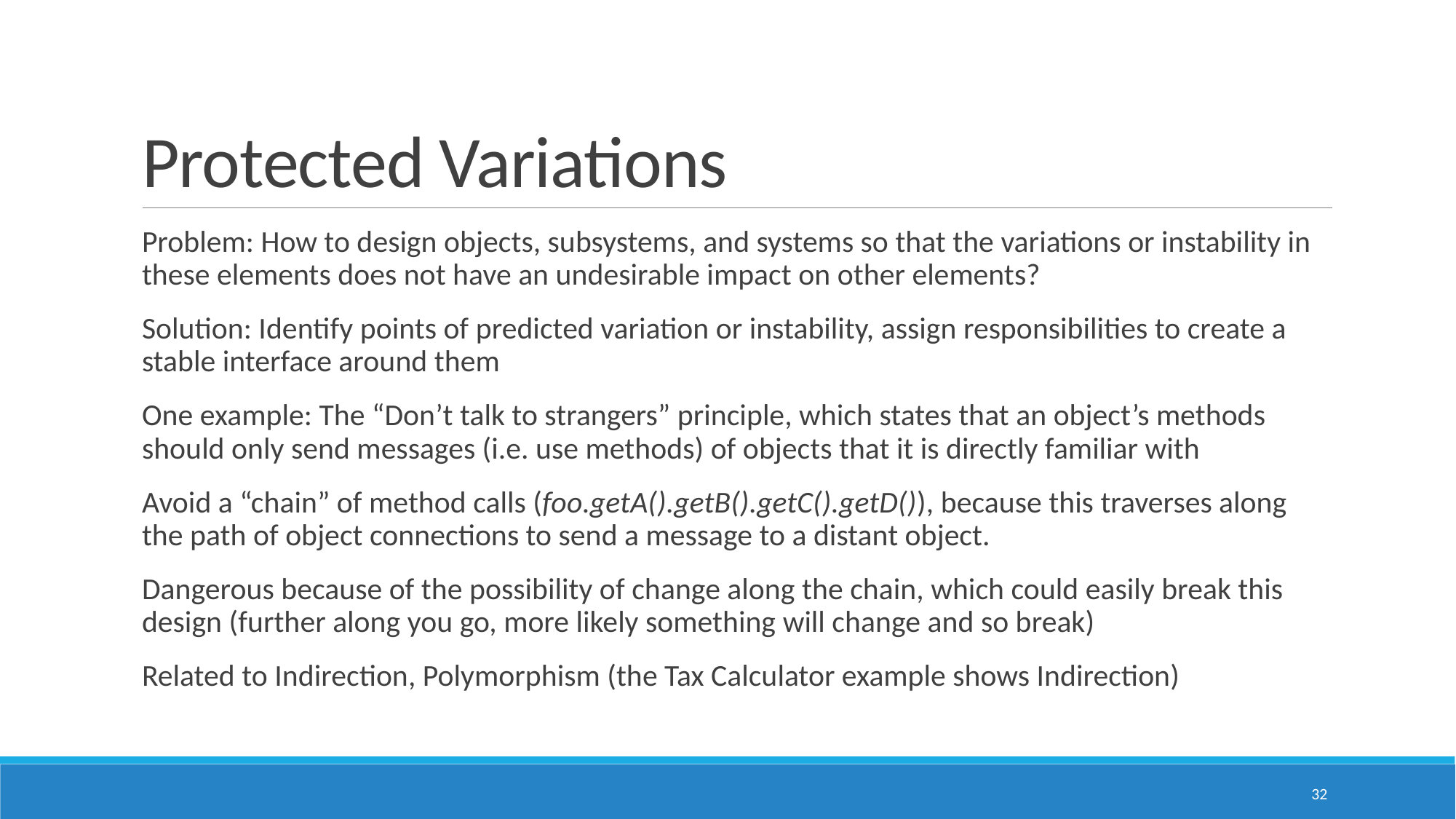

# Protected Variations
Problem: How to design objects, subsystems, and systems so that the variations or instability in these elements does not have an undesirable impact on other elements?
Solution: Identify points of predicted variation or instability, assign responsibilities to create a stable interface around them
One example: The “Don’t talk to strangers” principle, which states that an object’s methods should only send messages (i.e. use methods) of objects that it is directly familiar with
Avoid a “chain” of method calls (foo.getA().getB().getC().getD()), because this traverses along the path of object connections to send a message to a distant object.
Dangerous because of the possibility of change along the chain, which could easily break this design (further along you go, more likely something will change and so break)
Related to Indirection, Polymorphism (the Tax Calculator example shows Indirection)

32